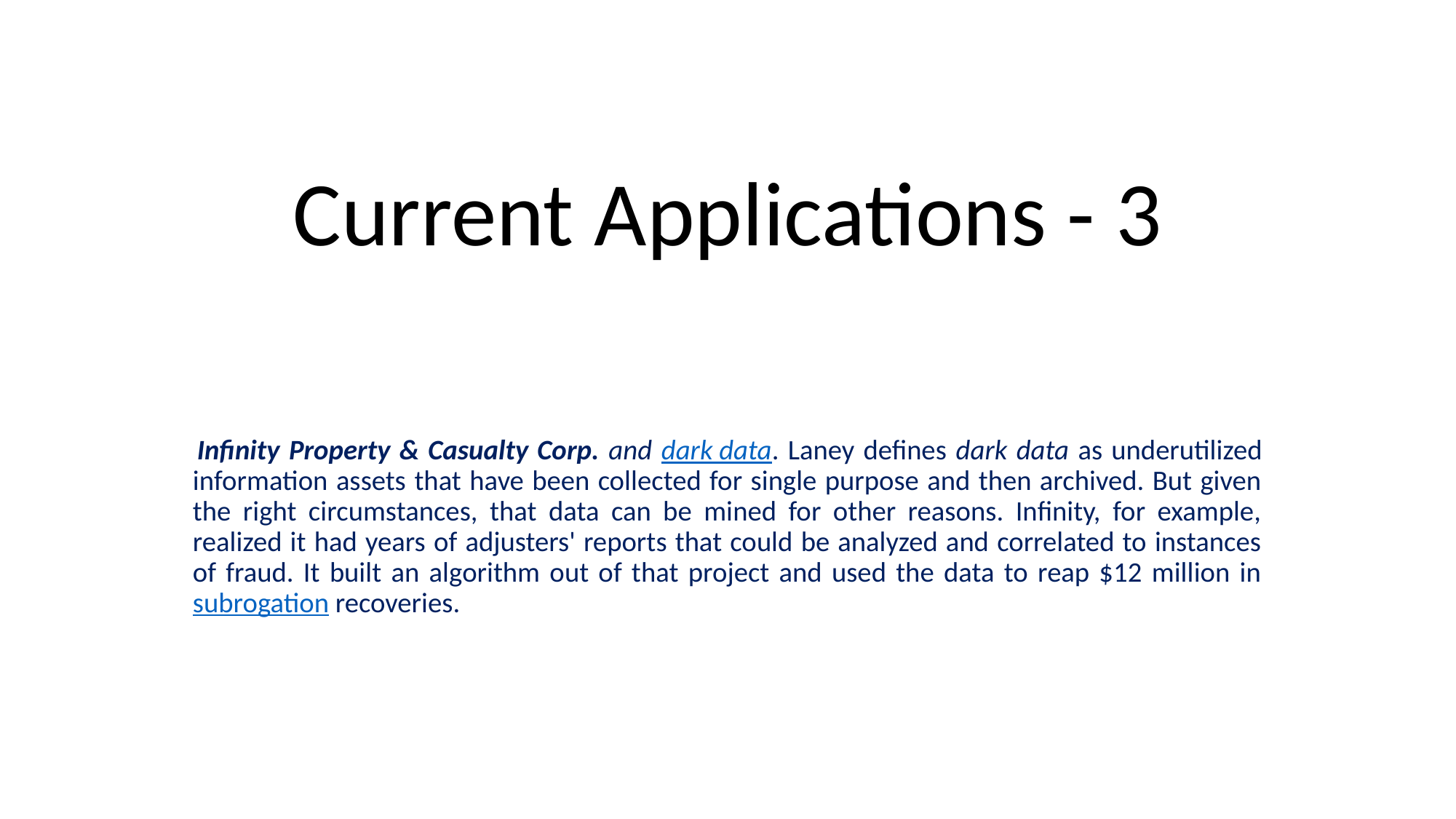

# Current Applications - 3
 Infinity Property & Casualty Corp. and dark data. Laney defines dark data as underutilized information assets that have been collected for single purpose and then archived. But given the right circumstances, that data can be mined for other reasons. Infinity, for example, realized it had years of adjusters' reports that could be analyzed and correlated to instances of fraud. It built an algorithm out of that project and used the data to reap $12 million in subrogation recoveries.